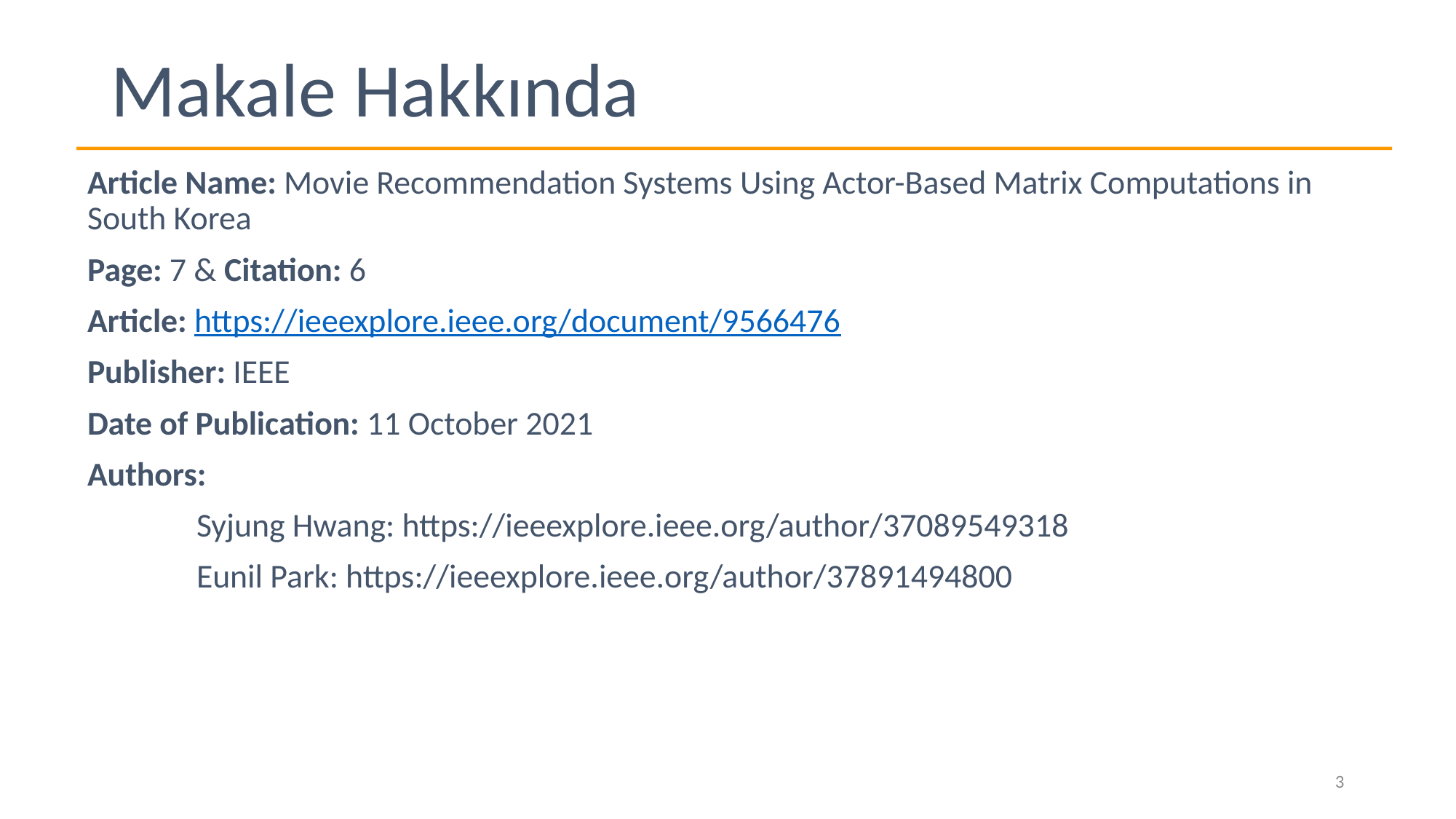

# Makale Hakkında

Article Name: Movie Recommendation Systems Using Actor-Based Matrix Computations in South Korea
Page: 7 & Citation: 6
Article: https://ieeexplore.ieee.org/document/9566476
Publisher: IEEE
Date of Publication: 11 October 2021
Authors:
	Syjung Hwang: https://ieeexplore.ieee.org/author/37089549318
	Eunil Park: https://ieeexplore.ieee.org/author/37891494800

3